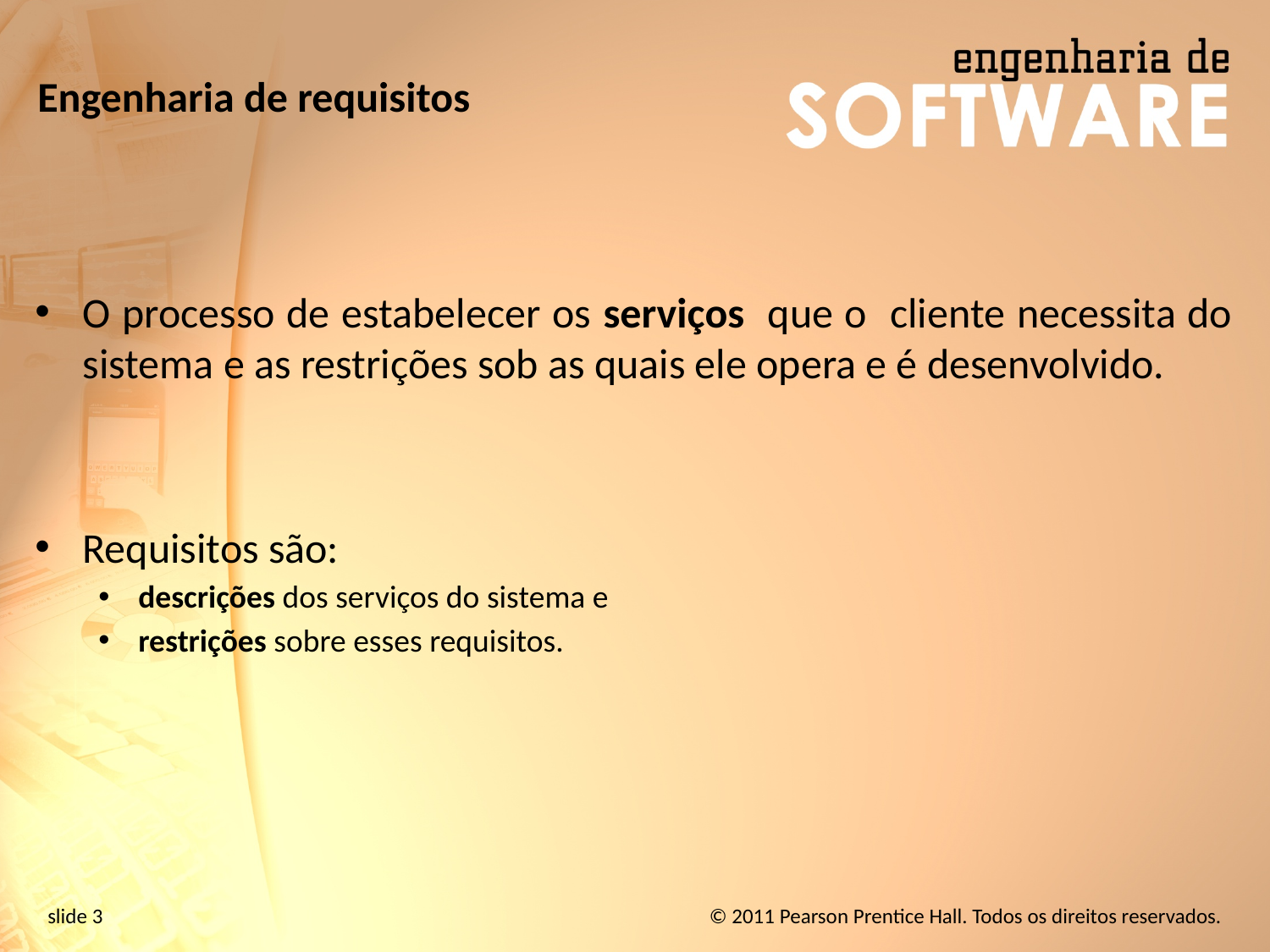

# Engenharia de requisitos
O processo de estabelecer os serviços  que o  cliente necessita do sistema e as restrições sob as quais ele opera e é desenvolvido.

Requisitos são:
descrições dos serviços do sistema e
restrições sobre esses requisitos.